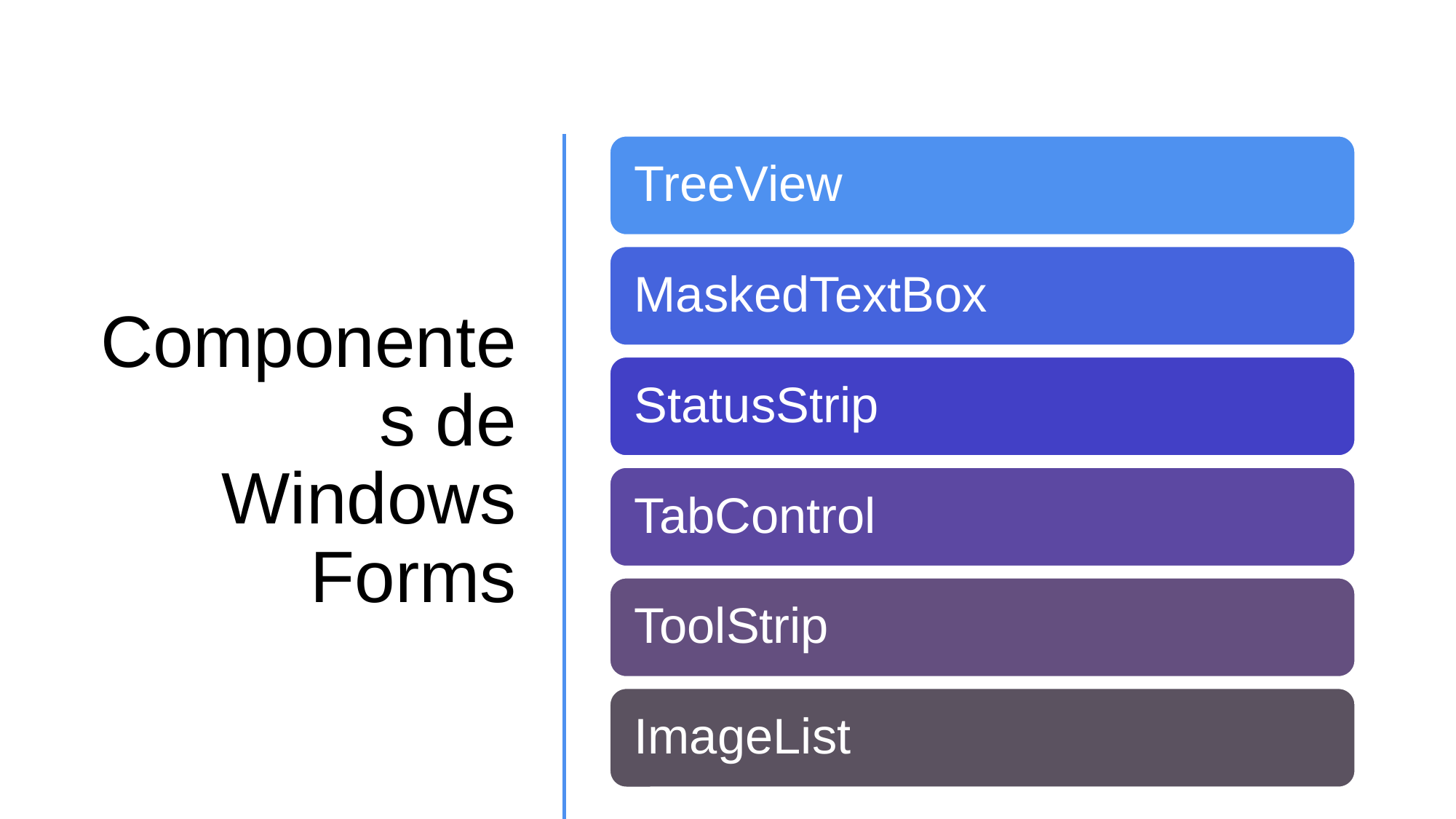

Componentes de Windows Forms
TreeView
MaskedTextBox
StatusStrip
TabControl
ToolStrip
ImageList